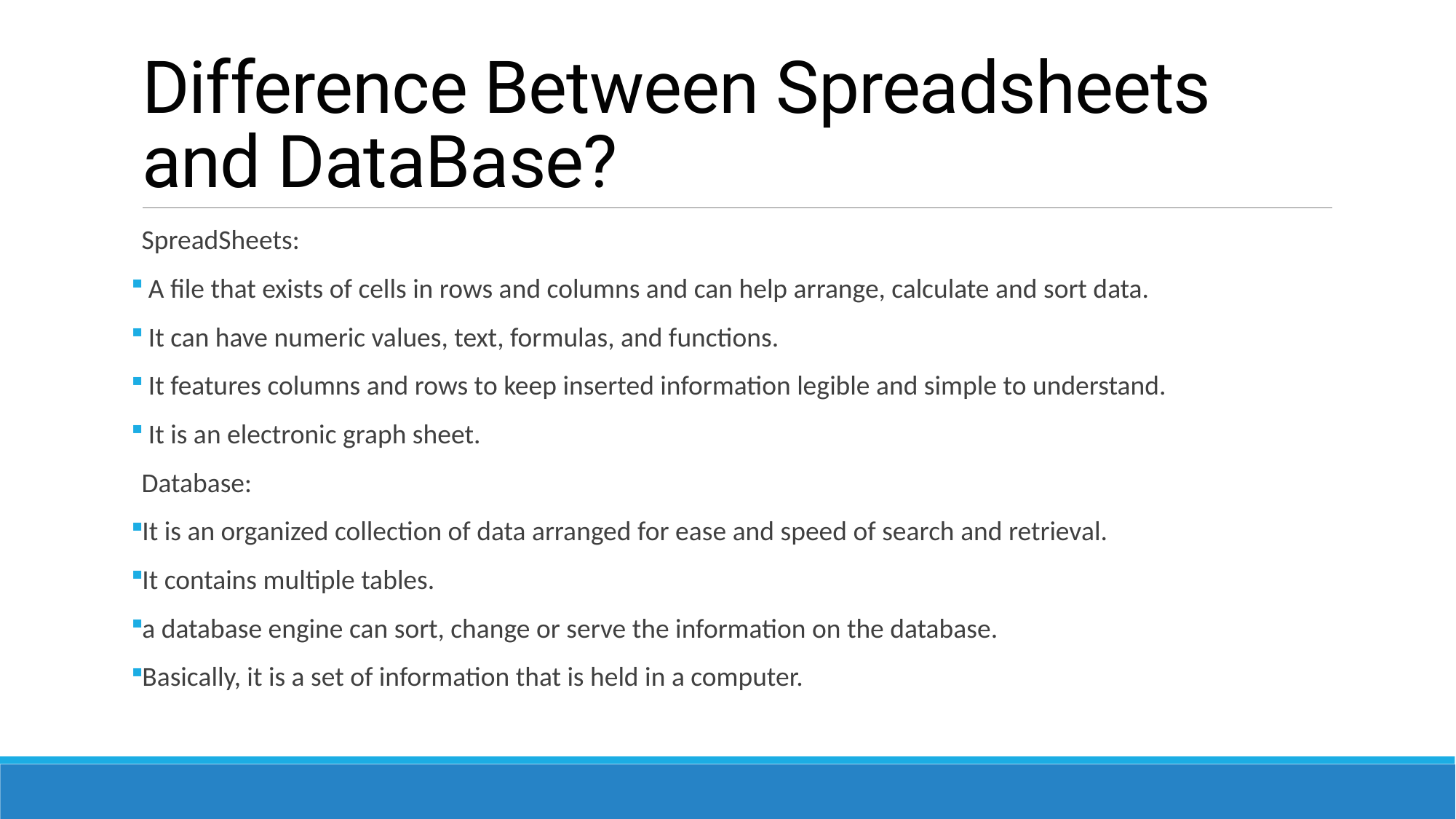

# Difference Between Spreadsheets and DataBase?
SpreadSheets:
 A file that exists of cells in rows and columns and can help arrange, calculate and sort data.
 It can have numeric values, text, formulas, and functions.
 It features columns and rows to keep inserted information legible and simple to understand.
 It is an electronic graph sheet.
Database:
It is an organized collection of data arranged for ease and speed of search and retrieval.
It contains multiple tables.
a database engine can sort, change or serve the information on the database.
Basically, it is a set of information that is held in a computer.